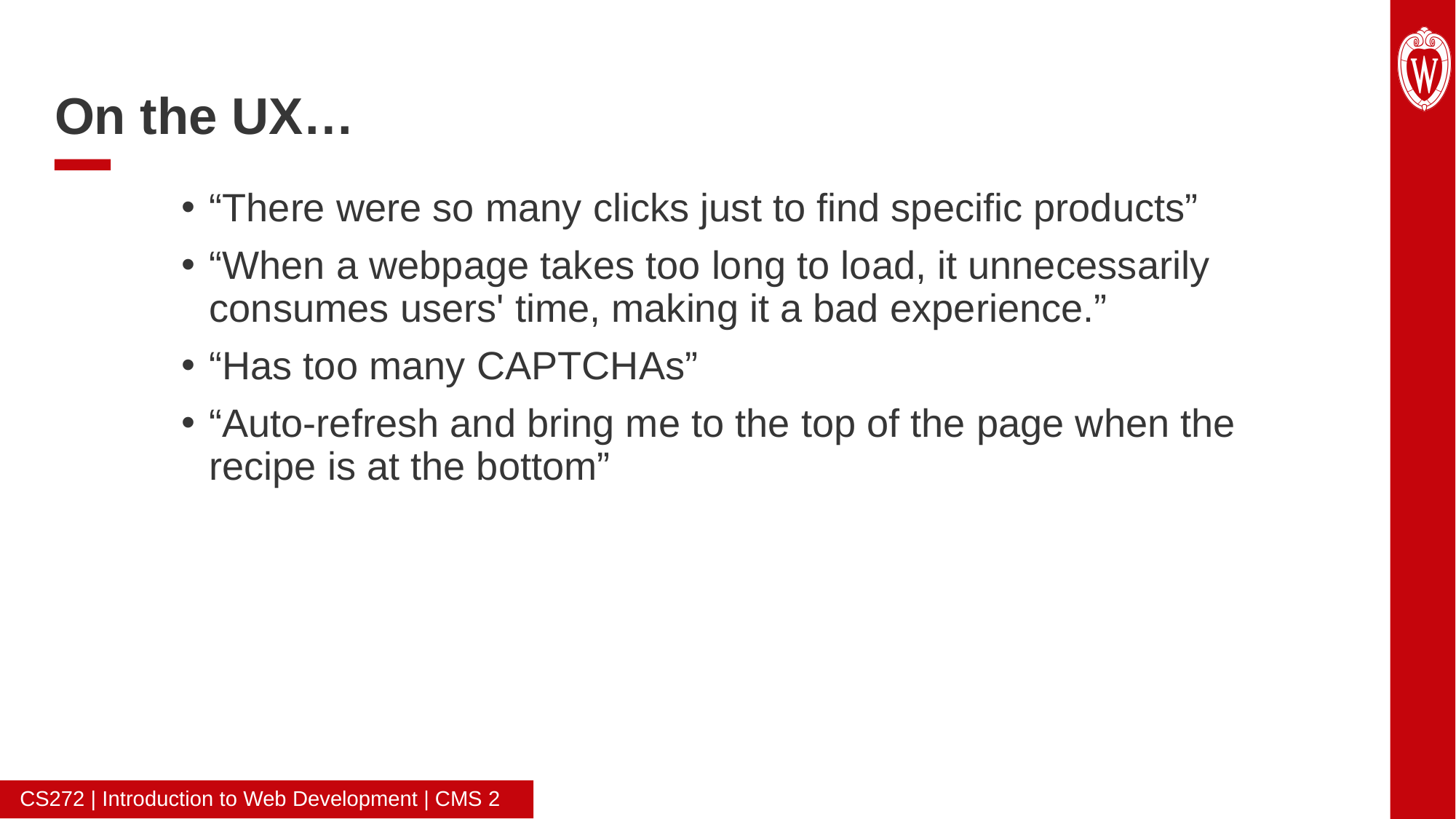

# On the UX…
“There were so many clicks just to find specific products”
“When a webpage takes too long to load, it unnecessarily consumes users' time, making it a bad experience.”
“Has too many CAPTCHAs”
“Auto-refresh and bring me to the top of the page when the recipe is at the bottom”
CS272 | Introduction to Web Development | CMS 2